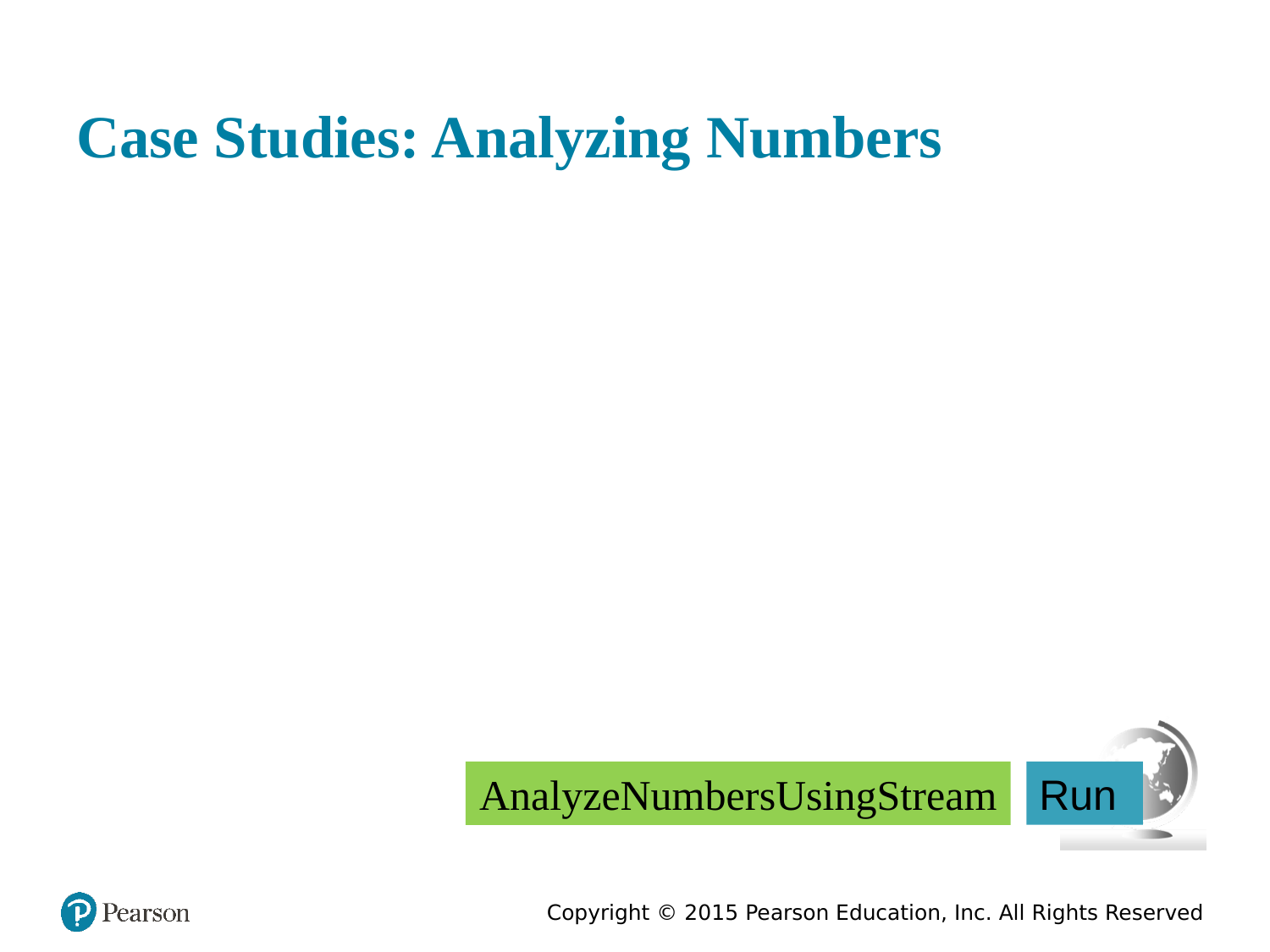

# Case Studies: Analyzing Numbers
AnalyzeNumbersUsingStream
Run